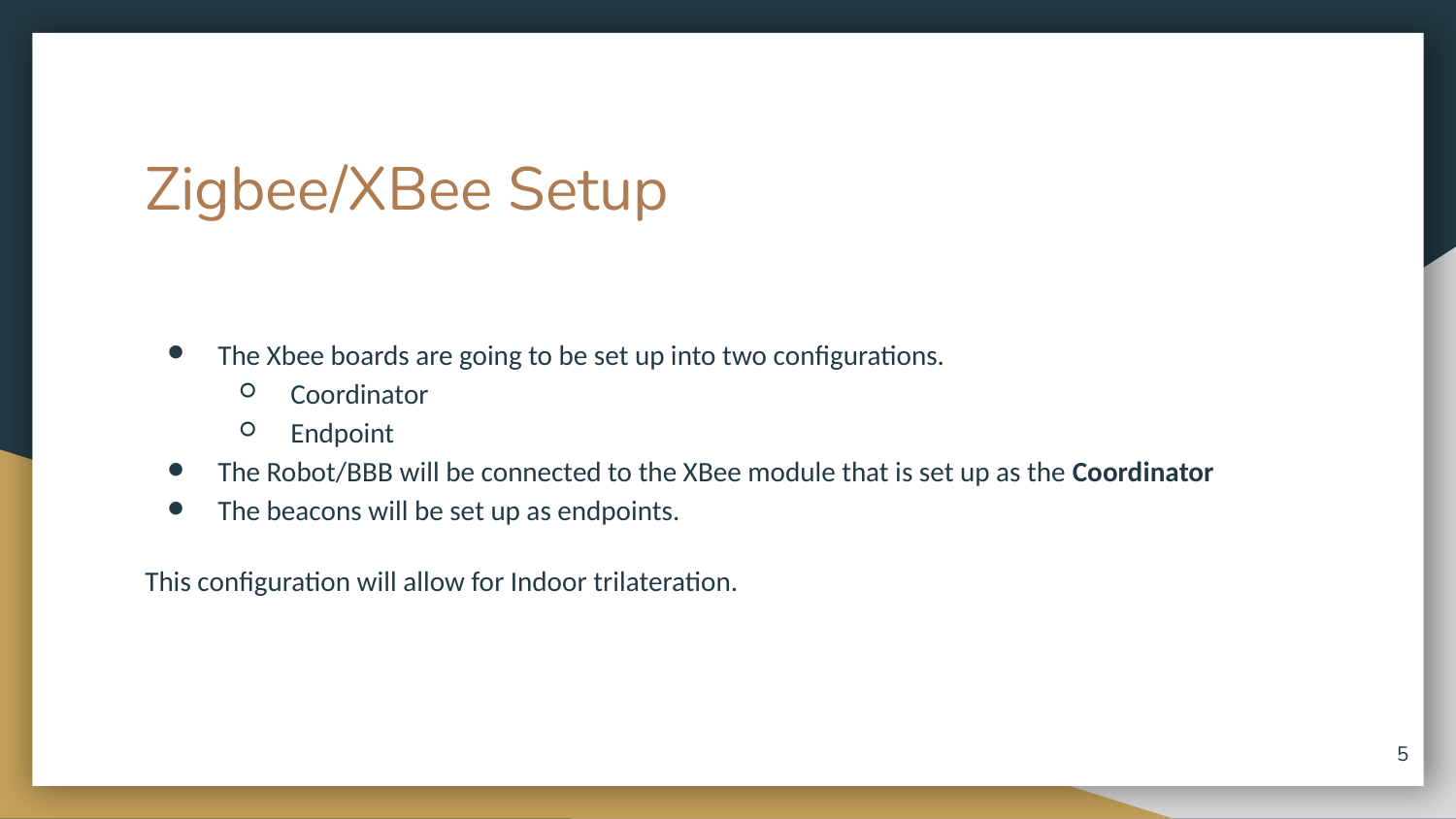

# Zigbee/XBee Setup
The Xbee boards are going to be set up into two configurations.
Coordinator
Endpoint
The Robot/BBB will be connected to the XBee module that is set up as the Coordinator
The beacons will be set up as endpoints.
This configuration will allow for Indoor trilateration.
5